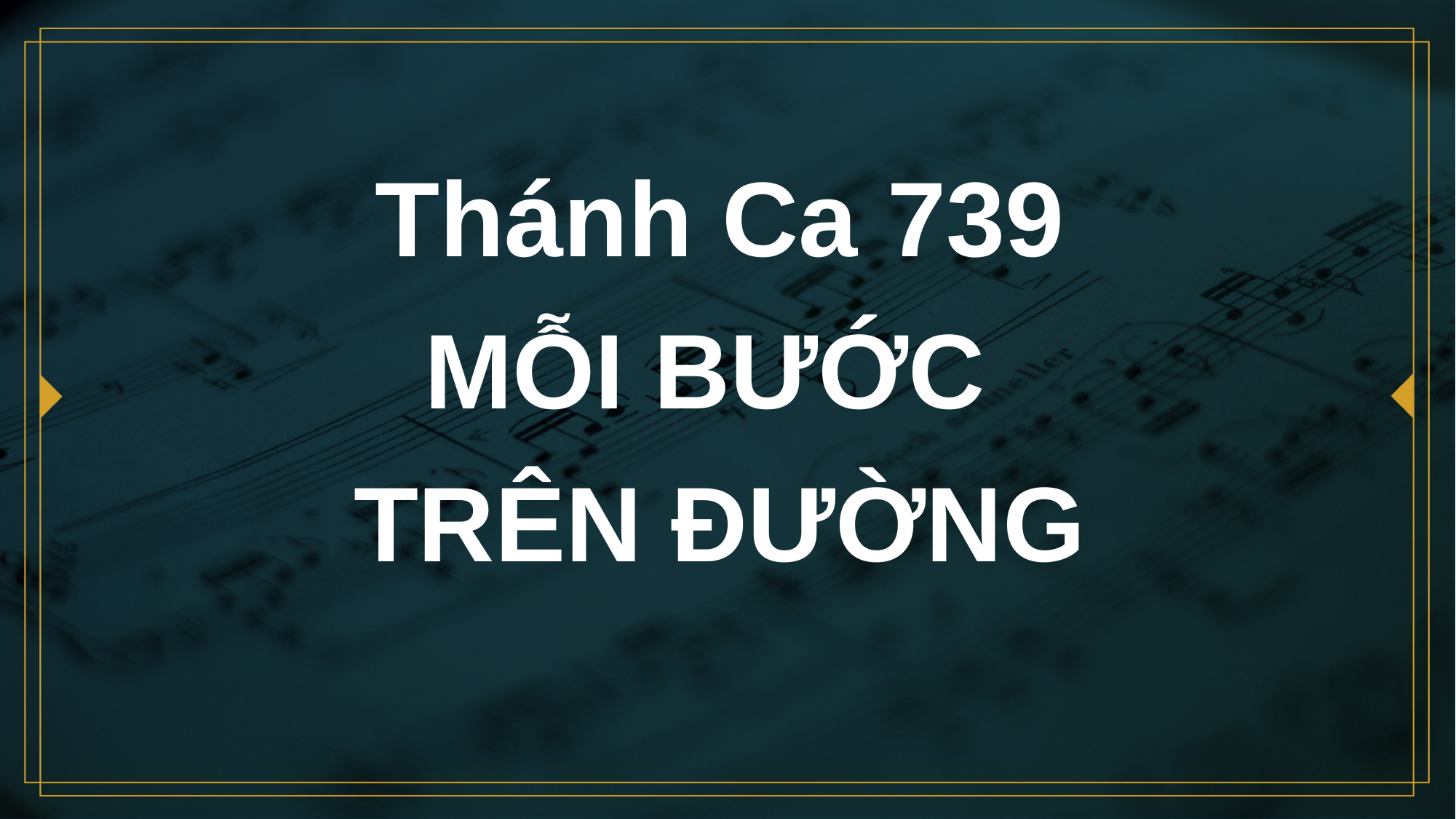

# Thánh Ca 739 MỖI BƯỚC TRÊN ĐƯỜNG